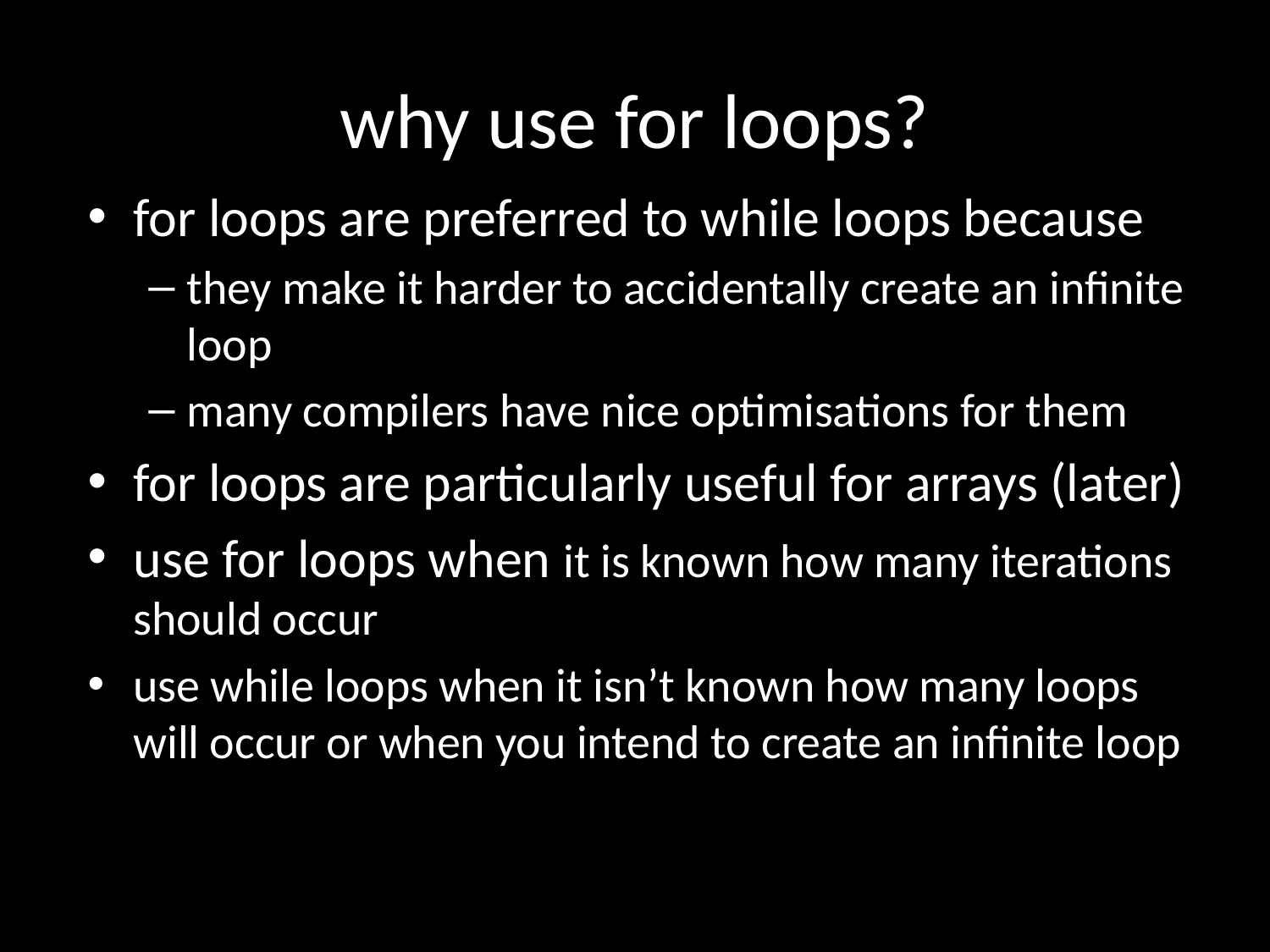

# why use for loops?
for loops are preferred to while loops because
they make it harder to accidentally create an infinite loop
many compilers have nice optimisations for them
for loops are particularly useful for arrays (later)
use for loops when it is known how many iterations should occur
use while loops when it isn’t known how many loops will occur or when you intend to create an infinite loop